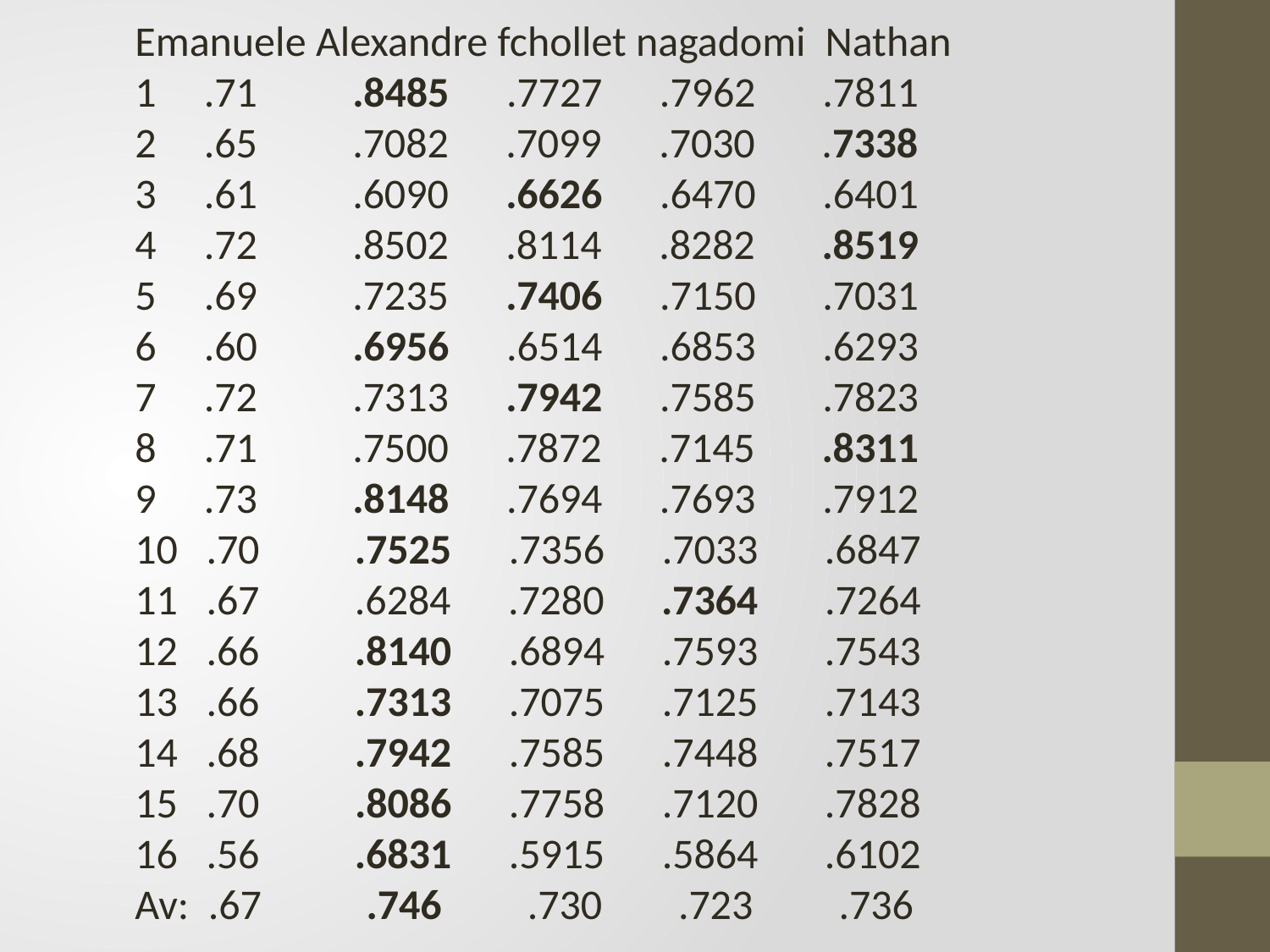

Emanuele Alexandre fchollet nagadomi  Nathan
1     .71          .8485      .7727      .7962       .7811
2     .65          .7082      .7099      .7030       .7338
3     .61          .6090      .6626      .6470       .6401
4     .72          .8502      .8114      .8282       .8519
5     .69          .7235      .7406      .7150       .7031
6     .60          .6956      .6514      .6853       .6293
7     .72          .7313      .7942      .7585       .7823
8     .71          .7500      .7872      .7145       .8311
9     .73          .8148      .7694      .7693       .7912
10   .70          .7525      .7356      .7033       .6847
11   .67          .6284      .7280      .7364       .7264
12   .66          .8140      .6894      .7593       .7543
13   .66          .7313      .7075      .7125       .7143
14   .68          .7942      .7585      .7448       .7517
15   .70          .8086      .7758      .7120       .7828
16   .56          .6831      .5915      .5864       .6102
Av:  .67           .746         .730        .723         .736